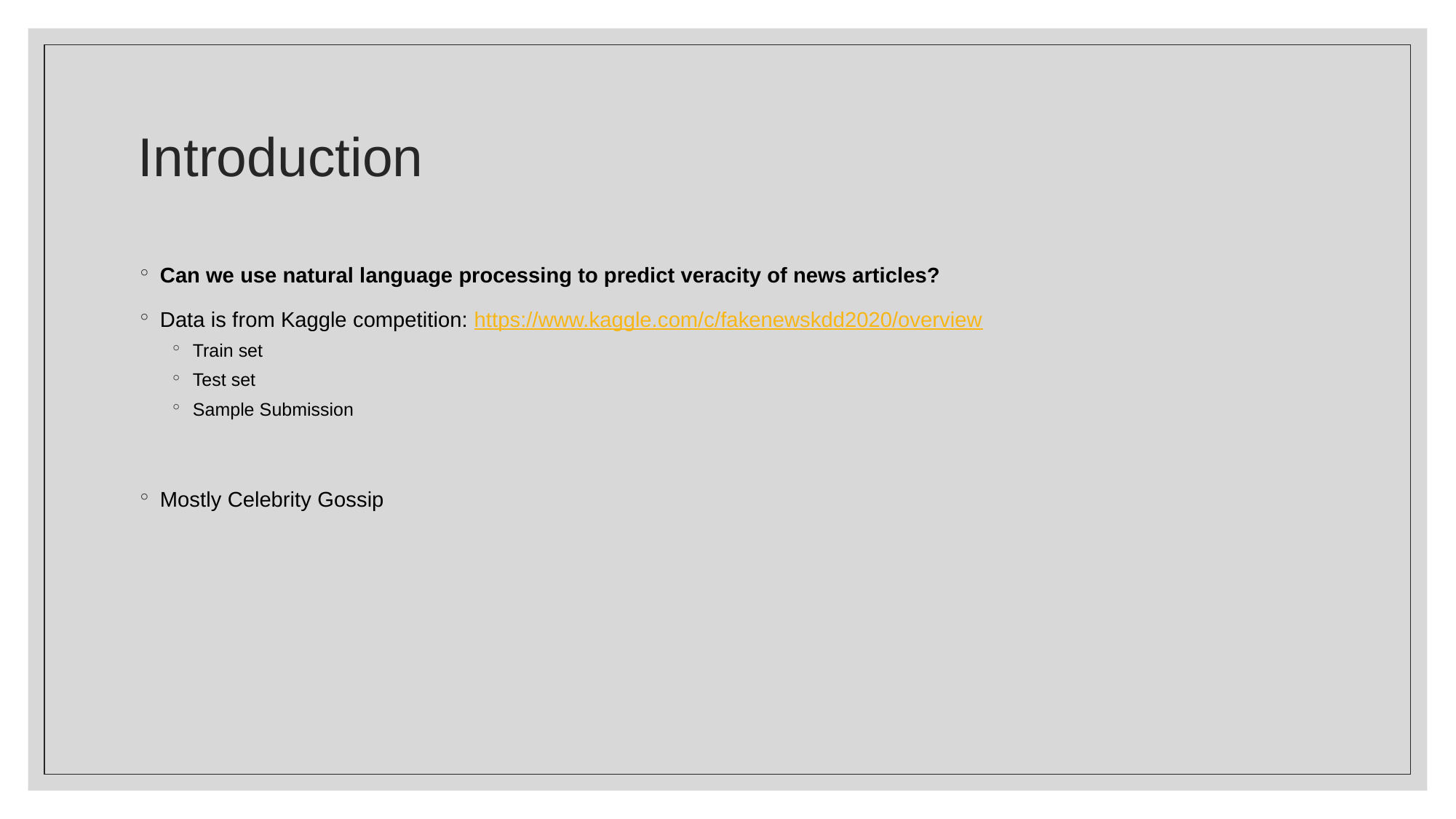

# Introduction
Can we use natural language processing to predict veracity of news articles?
Data is from Kaggle competition: https://www.kaggle.com/c/fakenewskdd2020/overview
Train set
Test set
Sample Submission

Mostly Celebrity Gossip